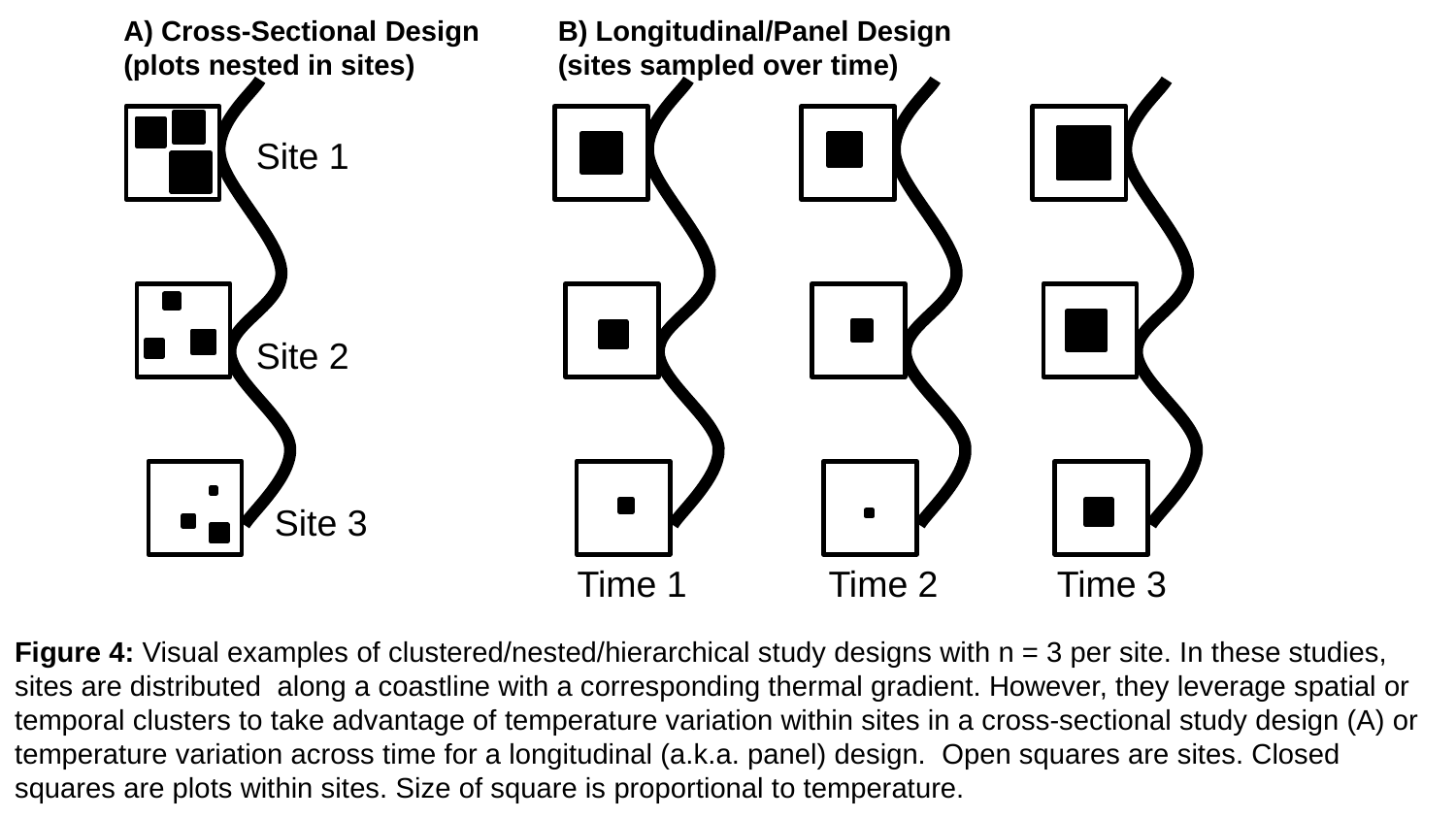

A) Cross-Sectional Design
(plots nested in sites)

Site 1

Site 2

Site 3

Time 1
Time 2
Time 3
B) Longitudinal/Panel Design
(sites sampled over time)
Figure 4: Visual examples of clustered/nested/hierarchical study designs with n = 3 per site. In these studies, sites are distributed  along a coastline with a corresponding thermal gradient. However, they leverage spatial or temporal clusters to take advantage of temperature variation within sites in a cross-sectional study design (A) or temperature variation across time for a longitudinal (a.k.a. panel) design.  Open squares are sites. Closed squares are plots within sites. Size of square is proportional to temperature.